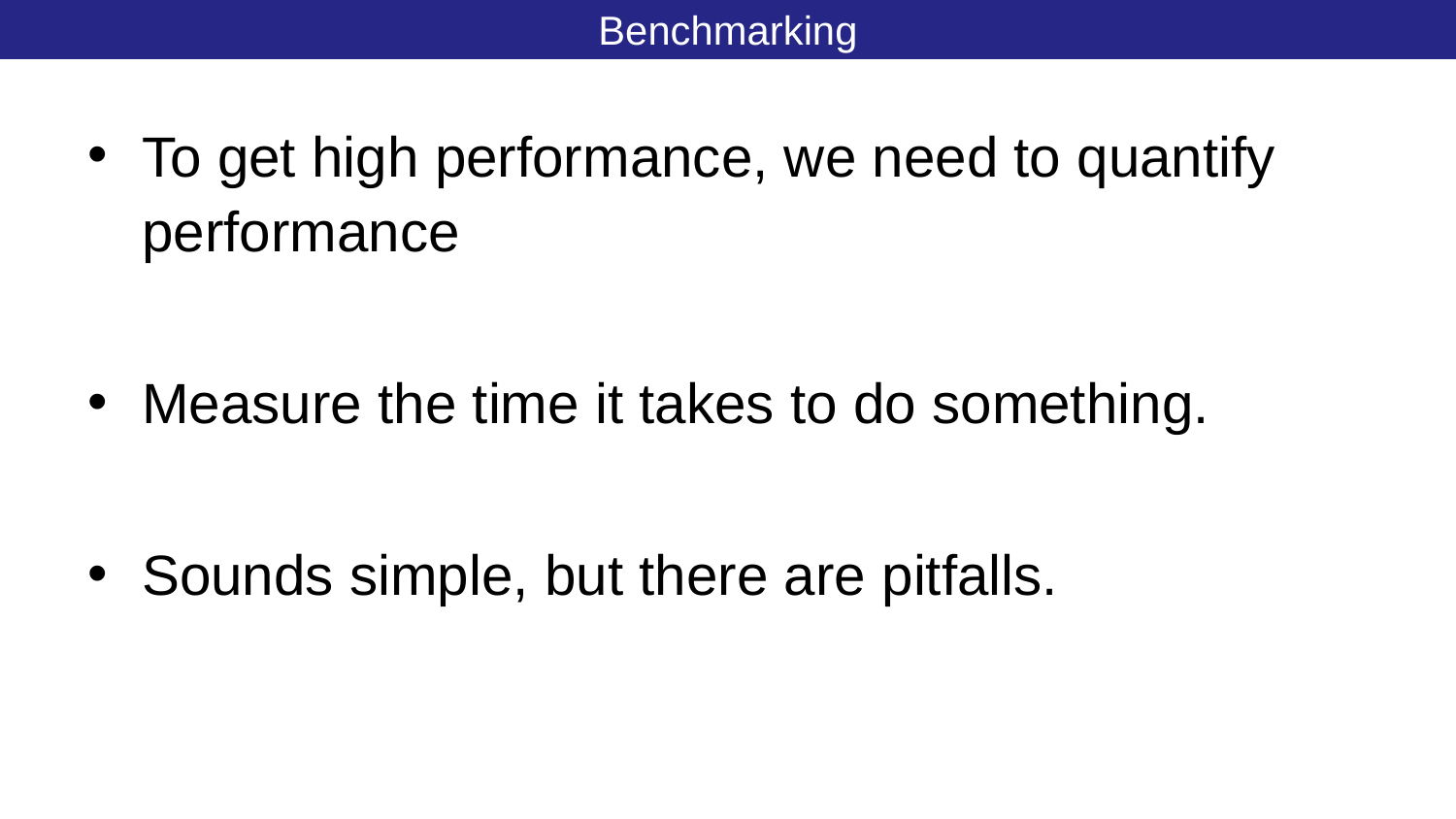

# Benchmarking
28
To get high performance, we need to quantify performance

Measure the time it takes to do something.

Sounds simple, but there are pitfalls.